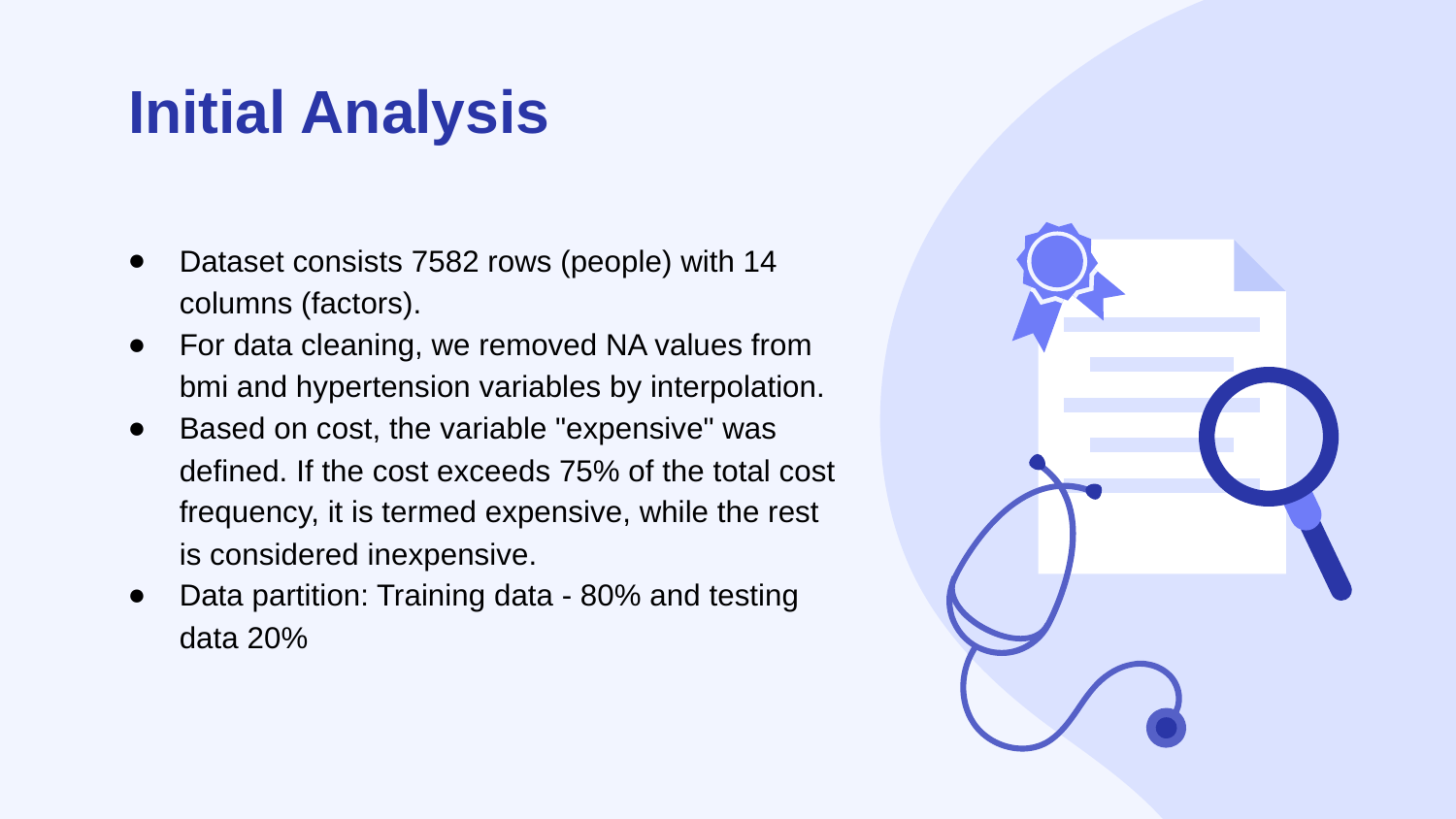

# Initial Analysis
Dataset consists 7582 rows (people) with 14 columns (factors).
For data cleaning, we removed NA values from bmi and hypertension variables by interpolation.
Based on cost, the variable "expensive" was defined. If the cost exceeds 75% of the total cost frequency, it is termed expensive, while the rest is considered inexpensive.
Data partition: Training data - 80% and testing data 20%